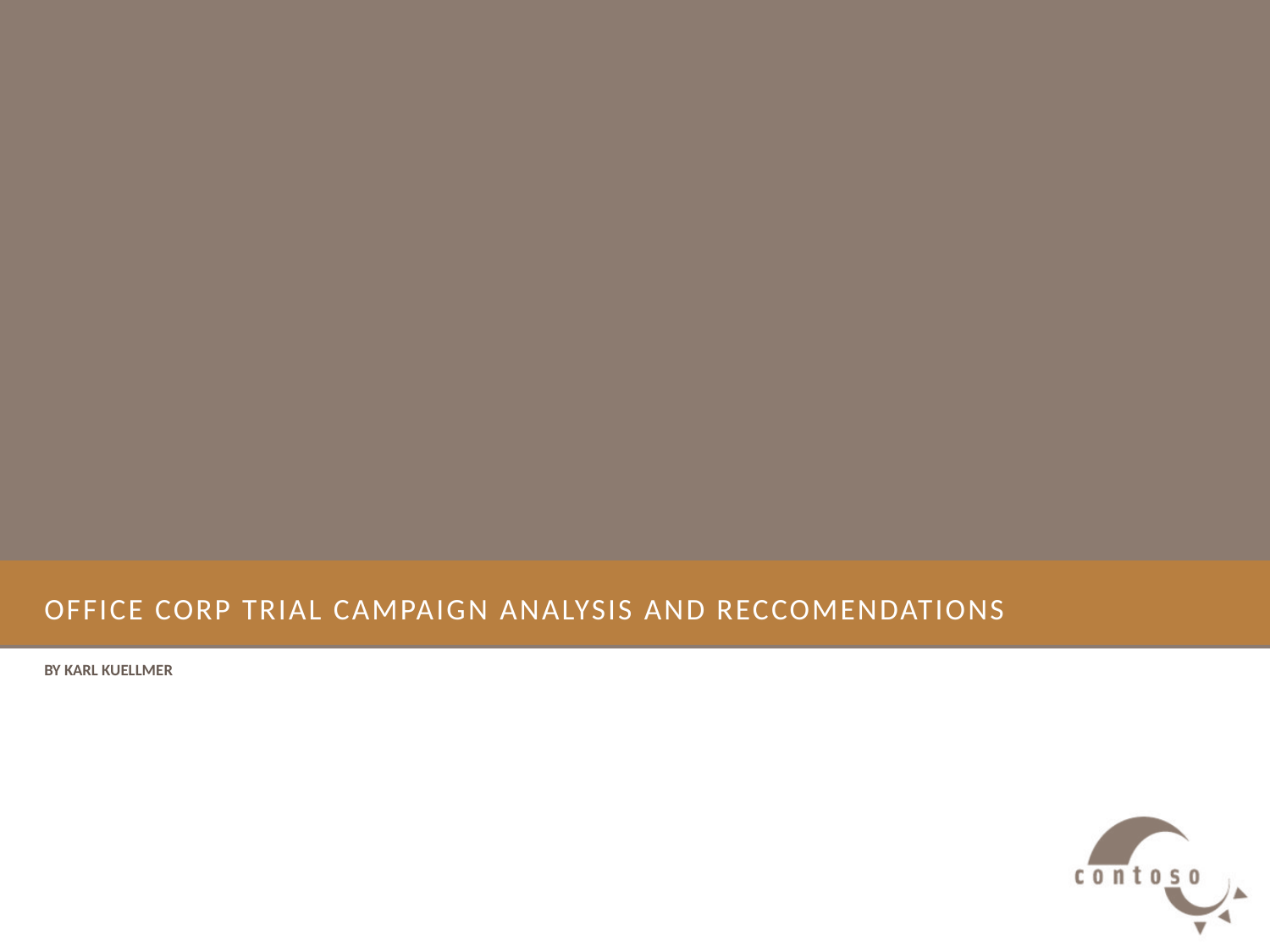

# Office CORP TRIAL CAMPAIGN ANALYSIS AND RECCOMENDATIONS
BY KARL KUELLMER